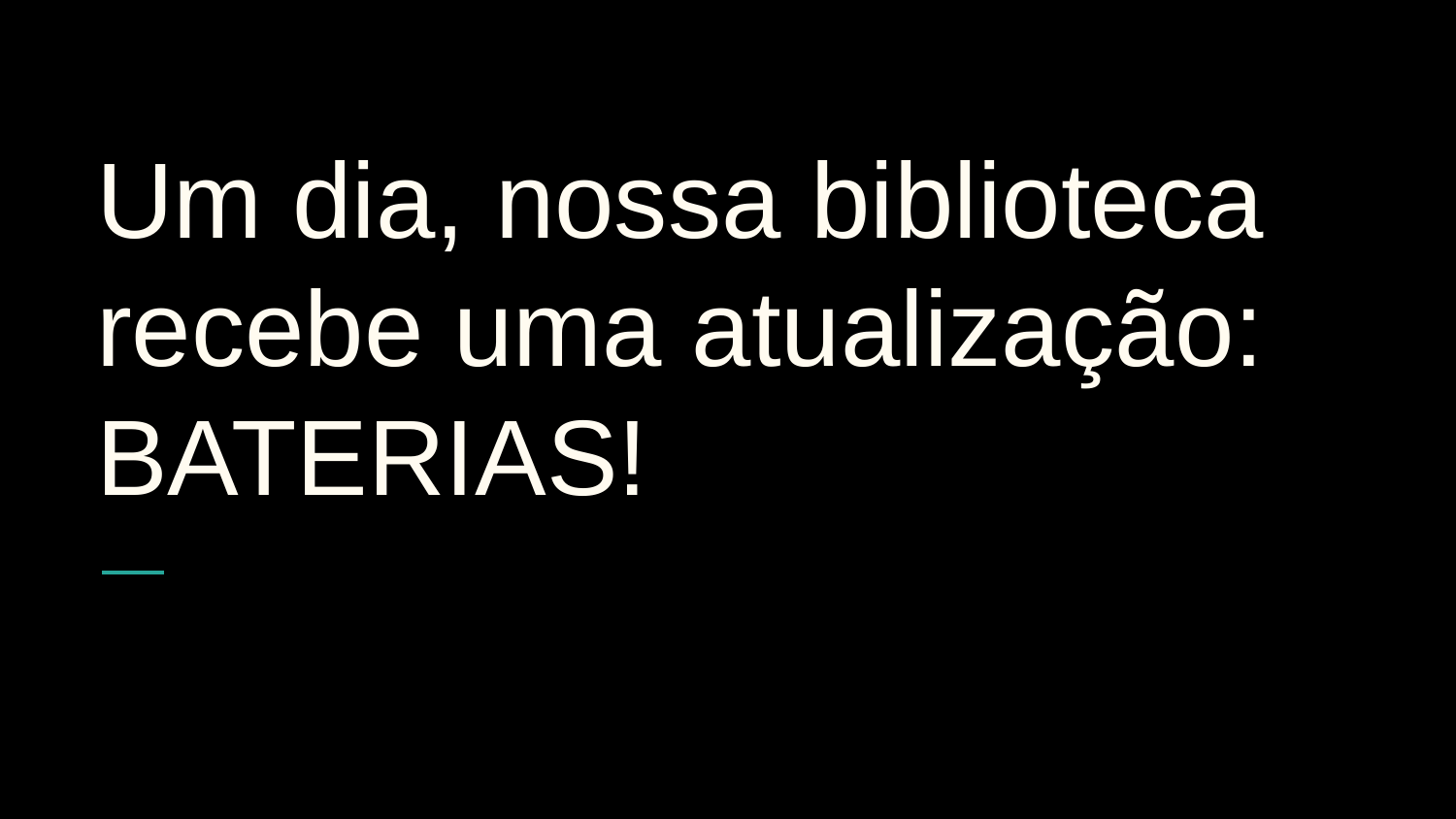

# Um dia, nossa biblioteca recebe uma atualização:
BATERIAS!